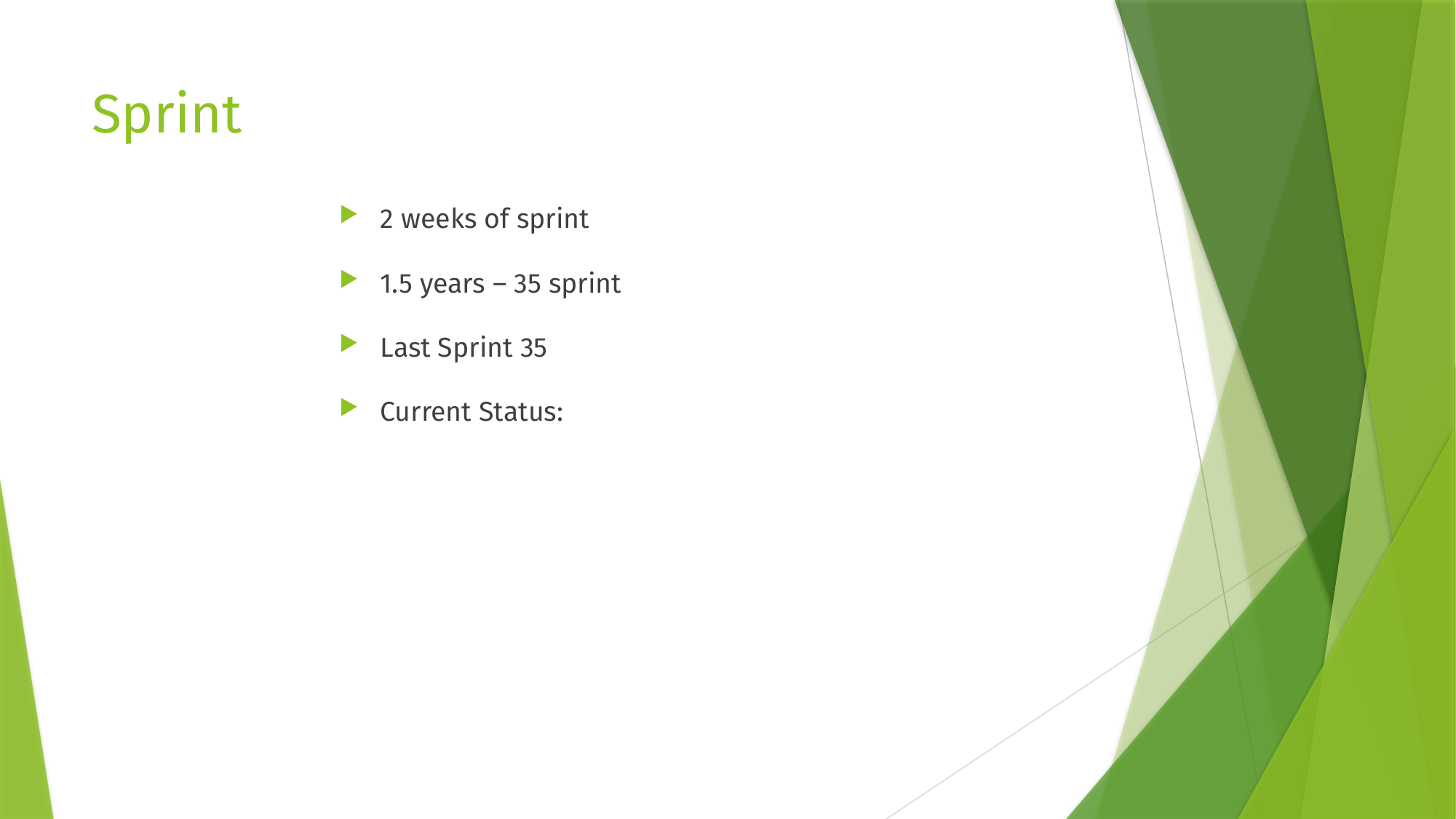

# Sprint
2 weeks of sprint
1.5 years – 35 sprint
Last Sprint 35
Current Status: